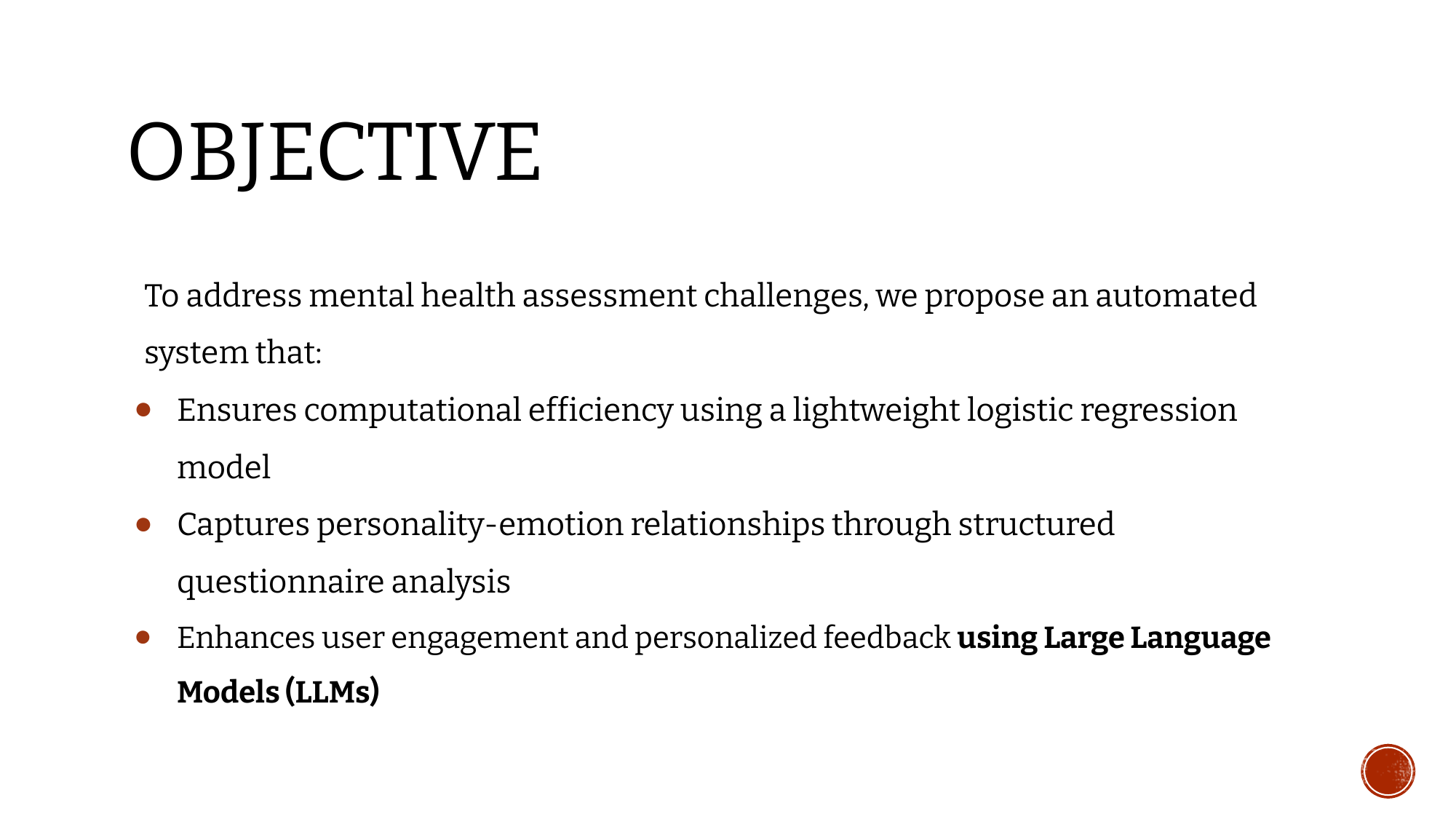

# OBJECTIVE
To address mental health assessment challenges, we propose an automated system that:
Ensures computational efficiency using a lightweight logistic regression model
Captures personality-emotion relationships through structured questionnaire analysis
Enhances user engagement and personalized feedback using Large Language Models (LLMs)